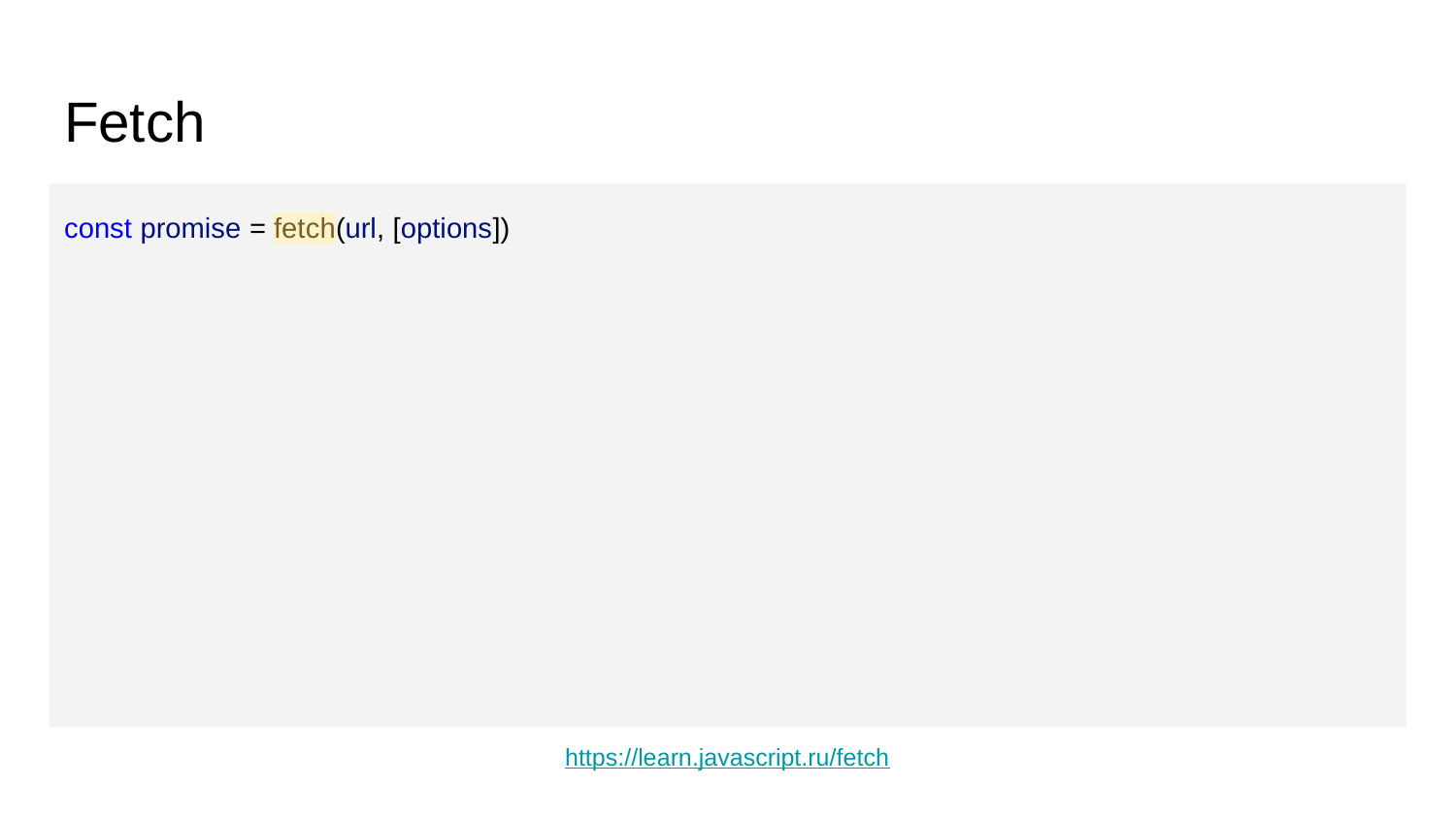

# Fetch
const promise = fetch(url, [options])

https://learn.javascript.ru/fetch